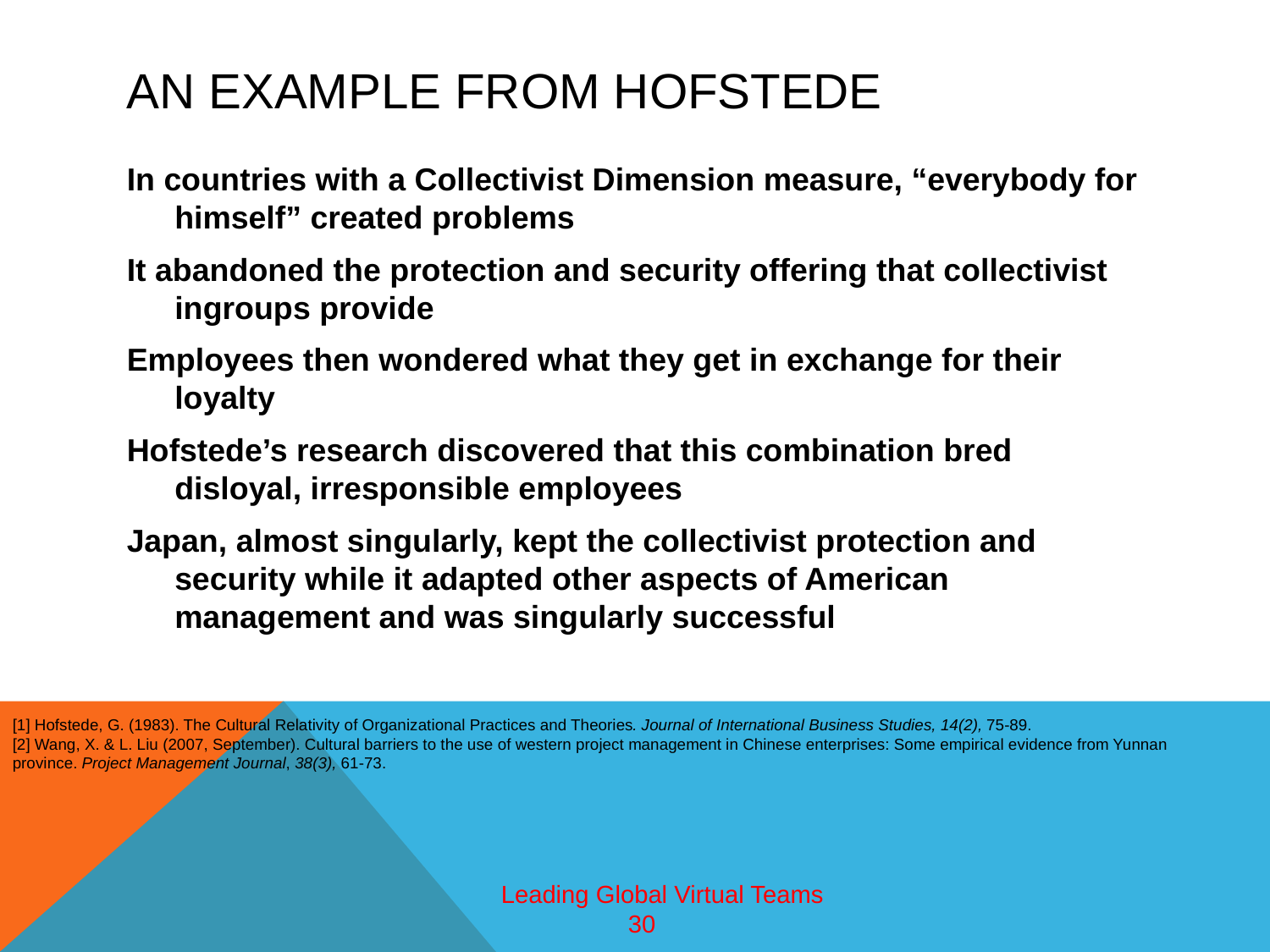

# An example from Hofstede
In countries with a Collectivist Dimension measure, “everybody for himself” created problems
It abandoned the protection and security offering that collectivist ingroups provide
Employees then wondered what they get in exchange for their loyalty
Hofstede’s research discovered that this combination bred disloyal, irresponsible employees
Japan, almost singularly, kept the collectivist protection and security while it adapted other aspects of American management and was singularly successful

[1] Hofstede, G. (1983). The Cultural Relativity of Organizational Practices and Theories. Journal of International Business Studies, 14(2), 75-89.
[2] Wang, X. & L. Liu (2007, September). Cultural barriers to the use of western project management in Chinese enterprises: Some empirical evidence from Yunnan province. Project Management Journal, 38(3), 61-73.